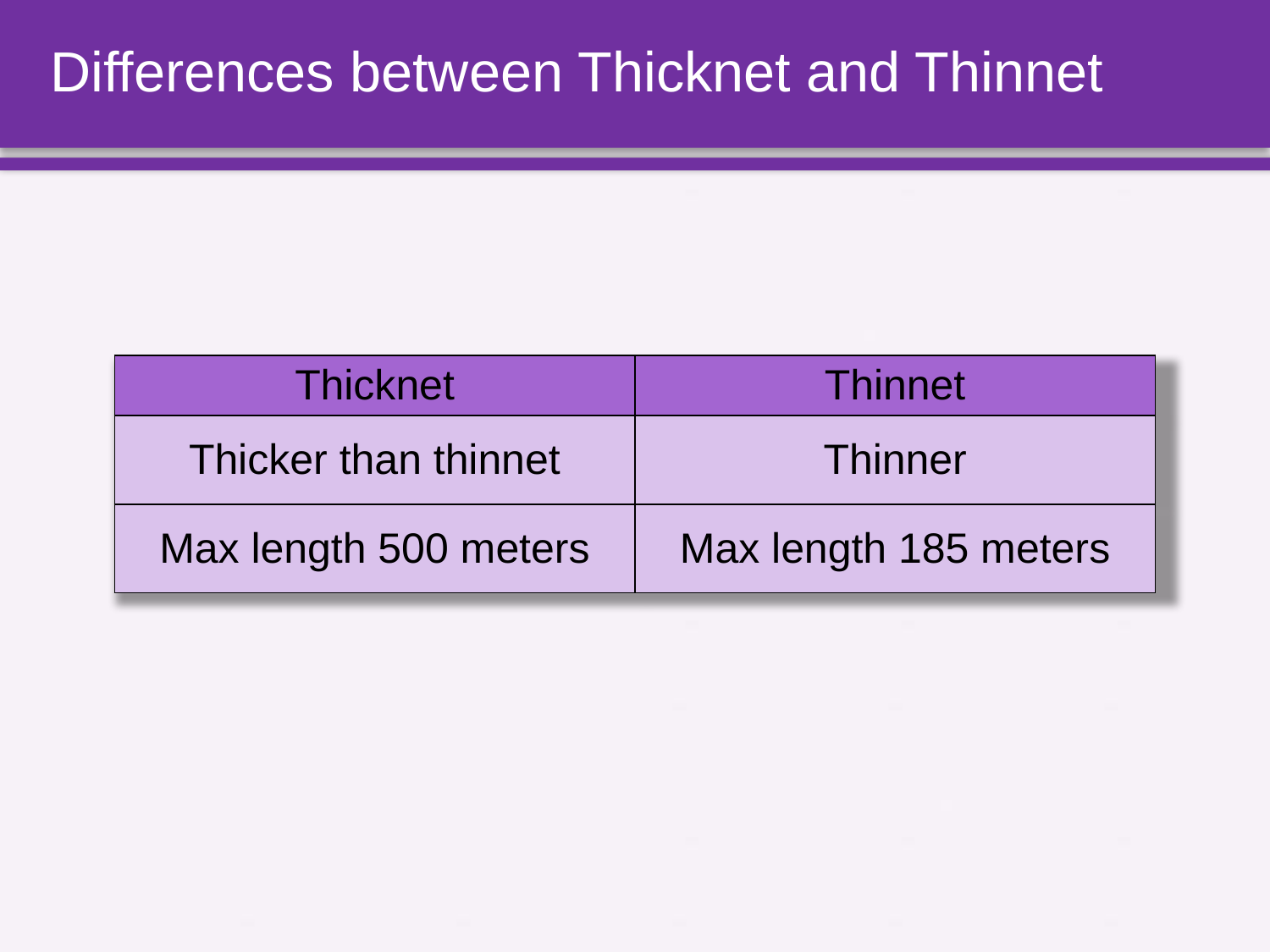

# Differences between Thicknet and Thinnet
| Thicknet | Thinnet |
| --- | --- |
| Thicker than thinnet | Thinner |
| Max length 500 meters | Max length 185 meters |